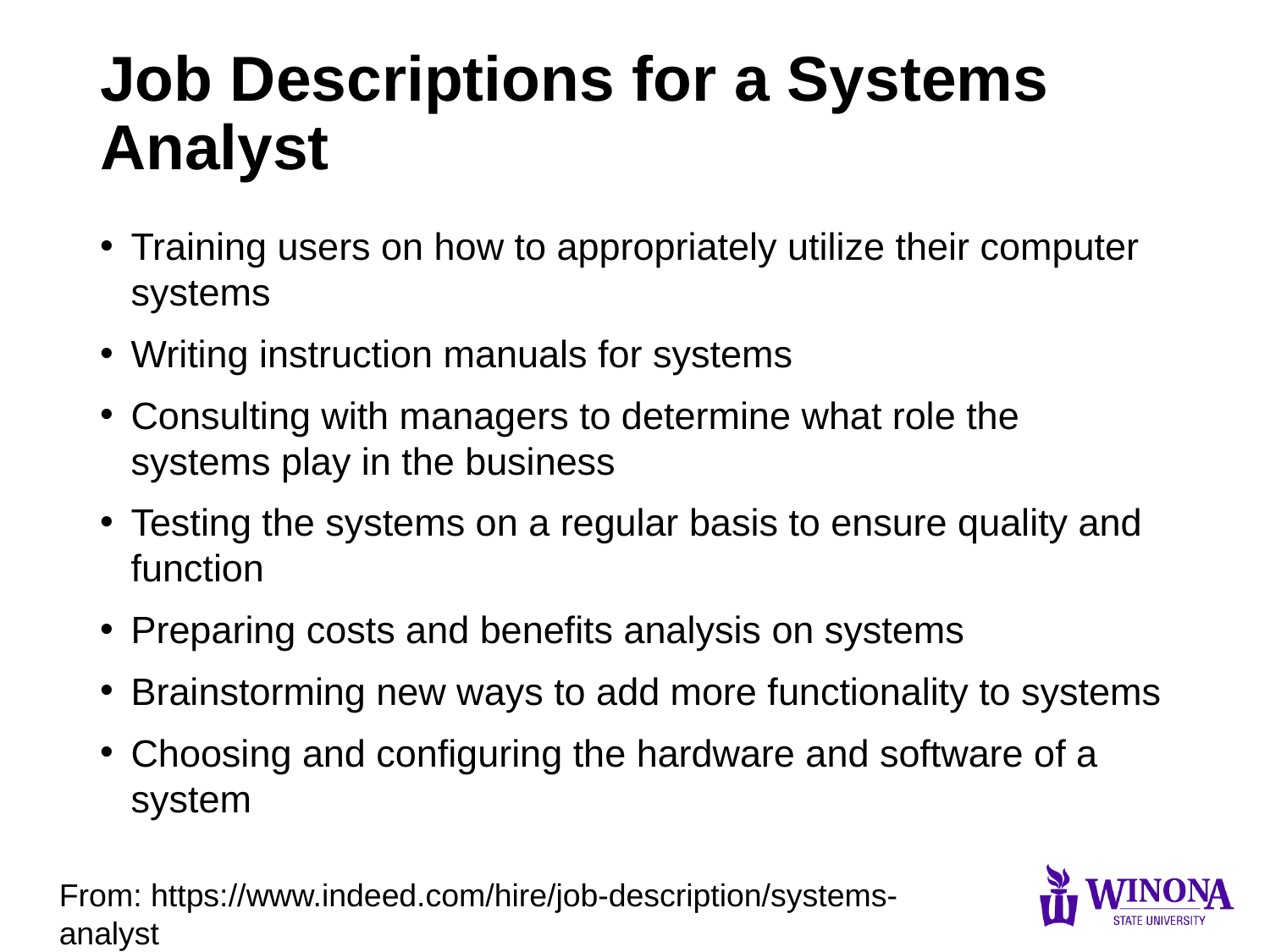

# Job Descriptions for a Systems Analyst
Training users on how to appropriately utilize their computer systems
Writing instruction manuals for systems
Consulting with managers to determine what role the systems play in the business
Testing the systems on a regular basis to ensure quality and function
Preparing costs and benefits analysis on systems
Brainstorming new ways to add more functionality to systems
Choosing and configuring the hardware and software of a system
From: https://www.indeed.com/hire/job-description/systems-analyst